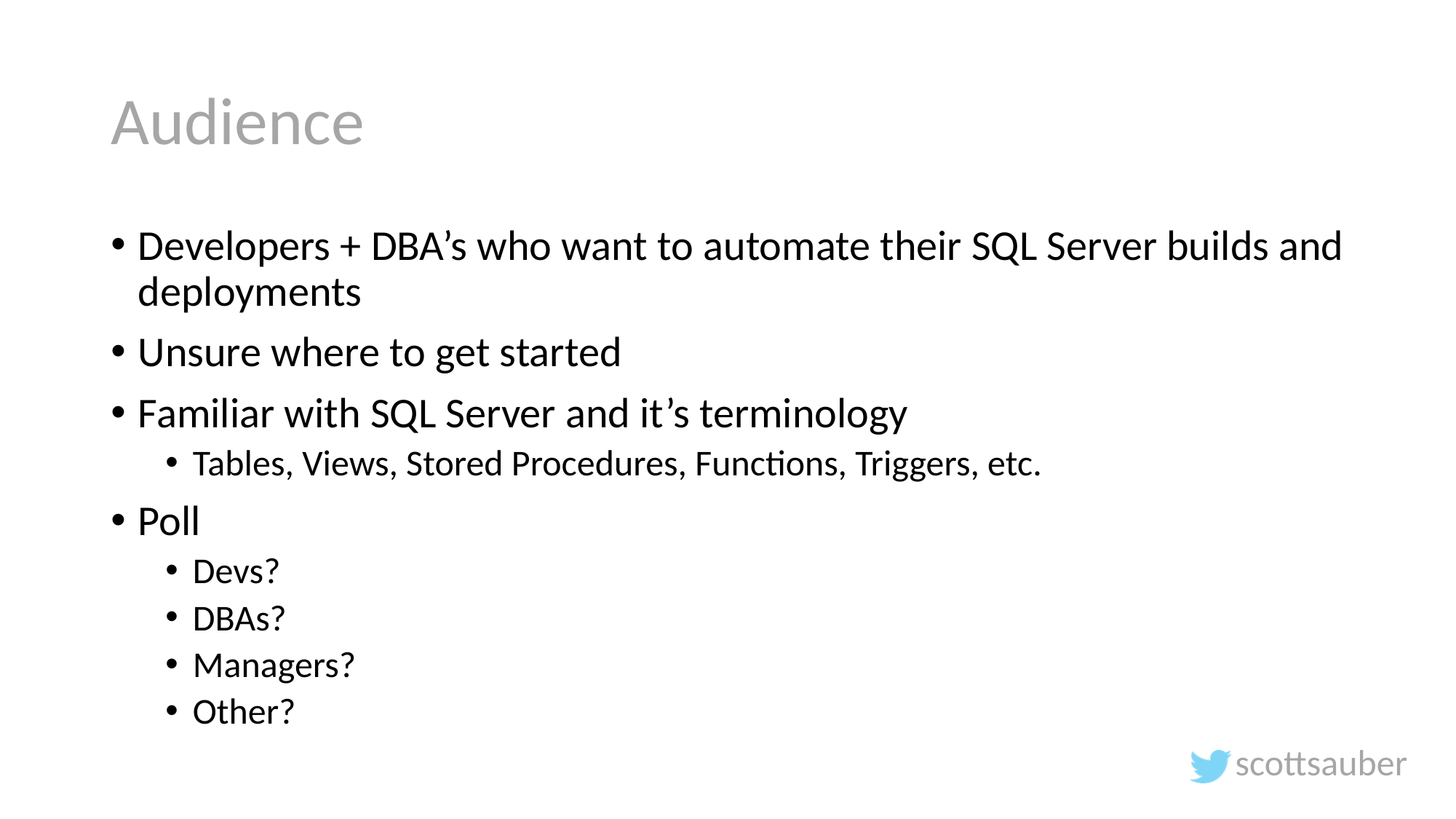

# Audience
Developers + DBA’s who want to automate their SQL Server builds and deployments
Unsure where to get started
Familiar with SQL Server and it’s terminology
Tables, Views, Stored Procedures, Functions, Triggers, etc.
Poll
Devs?
DBAs?
Managers?
Other?
scottsauber